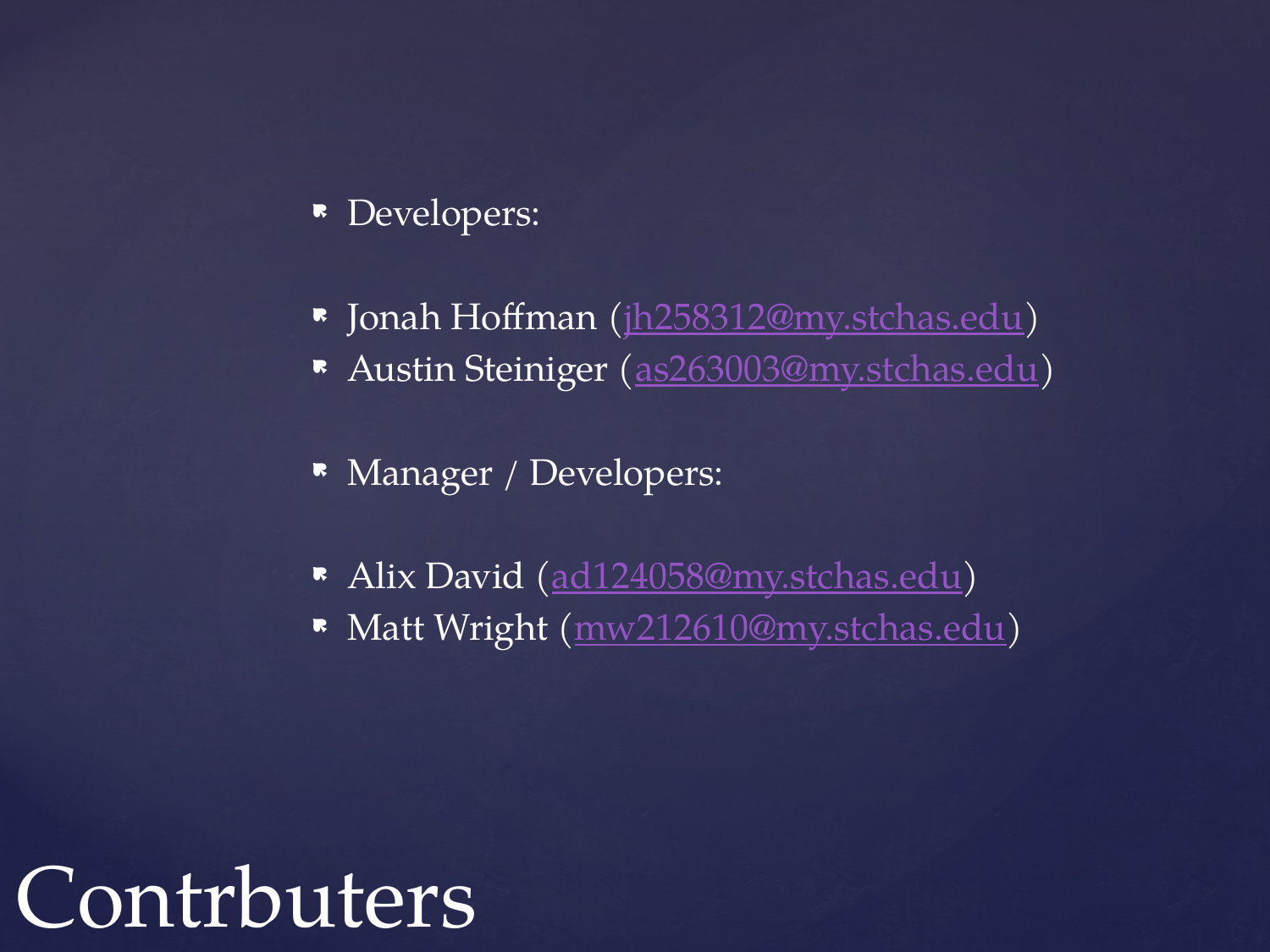

Developers:

Jonah Hoffman (jh258312@my.stchas.edu)
Austin Steiniger (as263003@my.stchas.edu)

Manager / Developers:

Alix David (ad124058@my.stchas.edu)
Matt Wright (mw212610@my.stchas.edu)

# Contrbuters